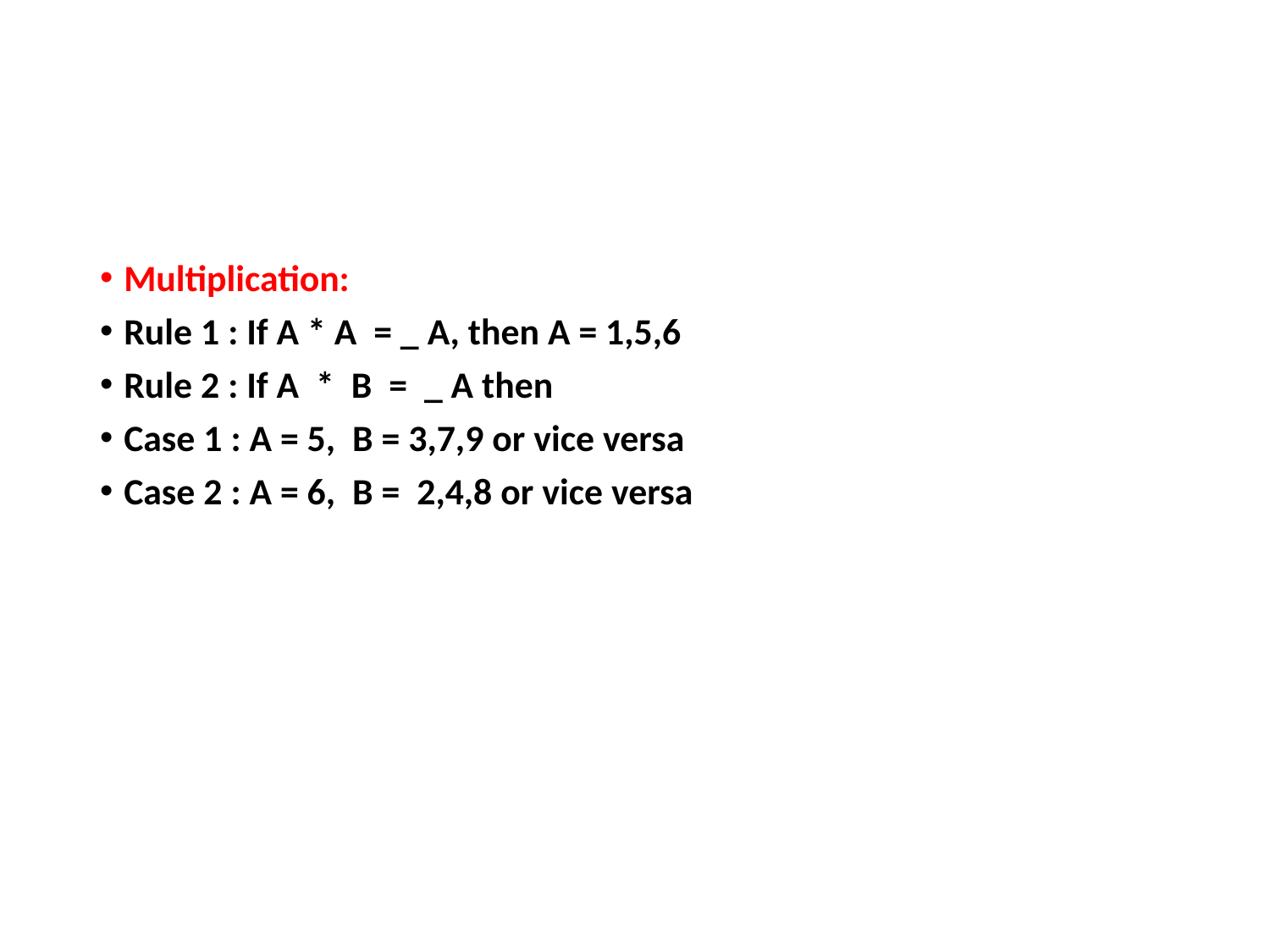

Multiplication:
Rule 1 : If A * A  = _ A, then A = 1,5,6
Rule 2 : If A  *  B  =  _ A then
Case 1 : A = 5,  B = 3,7,9 or vice versa
Case 2 : A = 6,  B =  2,4,8 or vice versa